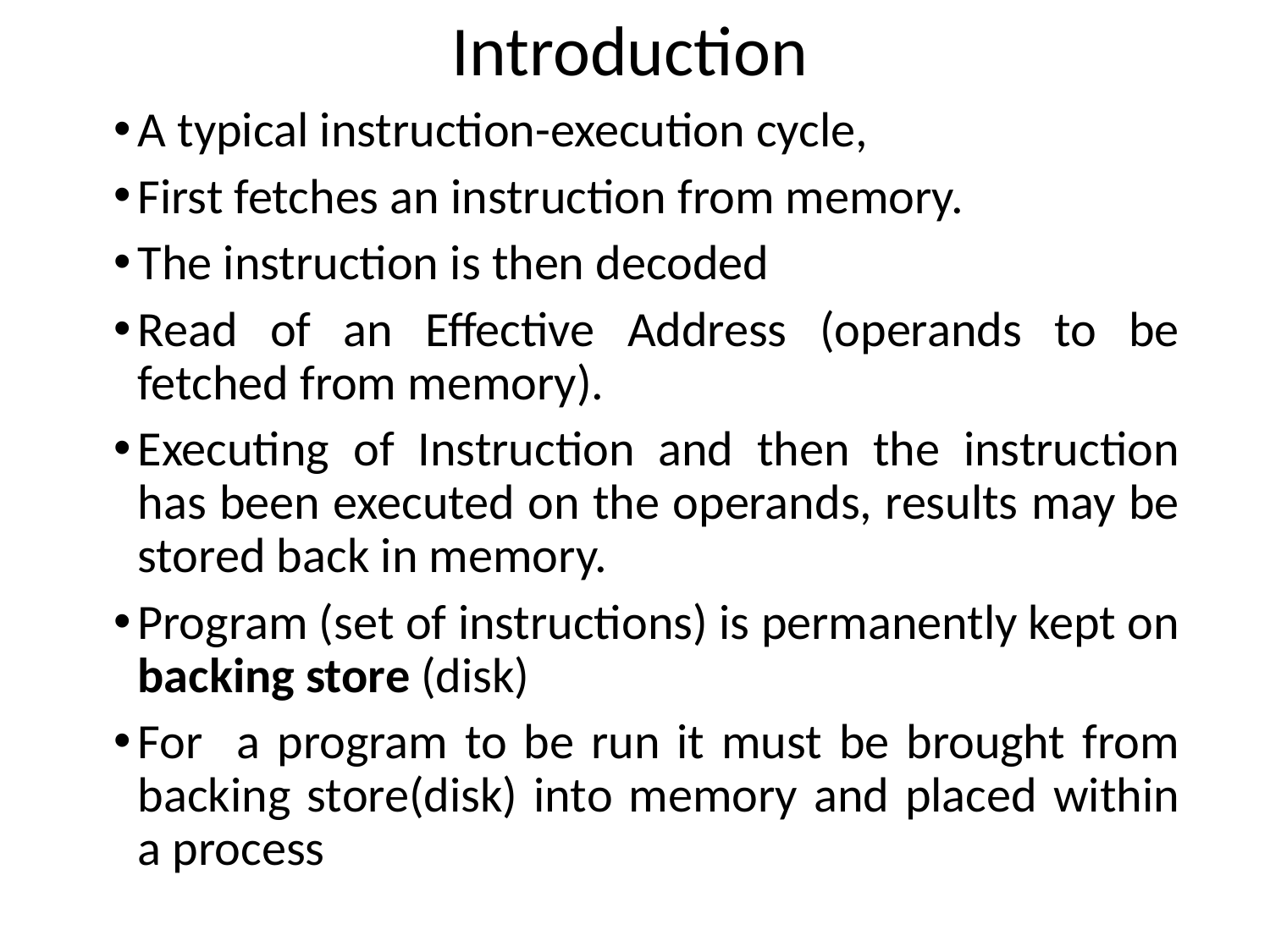

# Introduction
A typical instruction-execution cycle,
First fetches an instruction from memory.
The instruction is then decoded
Read of an Effective Address (operands to be fetched from memory).
Executing of Instruction and then the instruction has been executed on the operands, results may be stored back in memory.
Program (set of instructions) is permanently kept on backing store (disk)
For  a program to be run it must be brought from backing store(disk) into memory and placed within a process